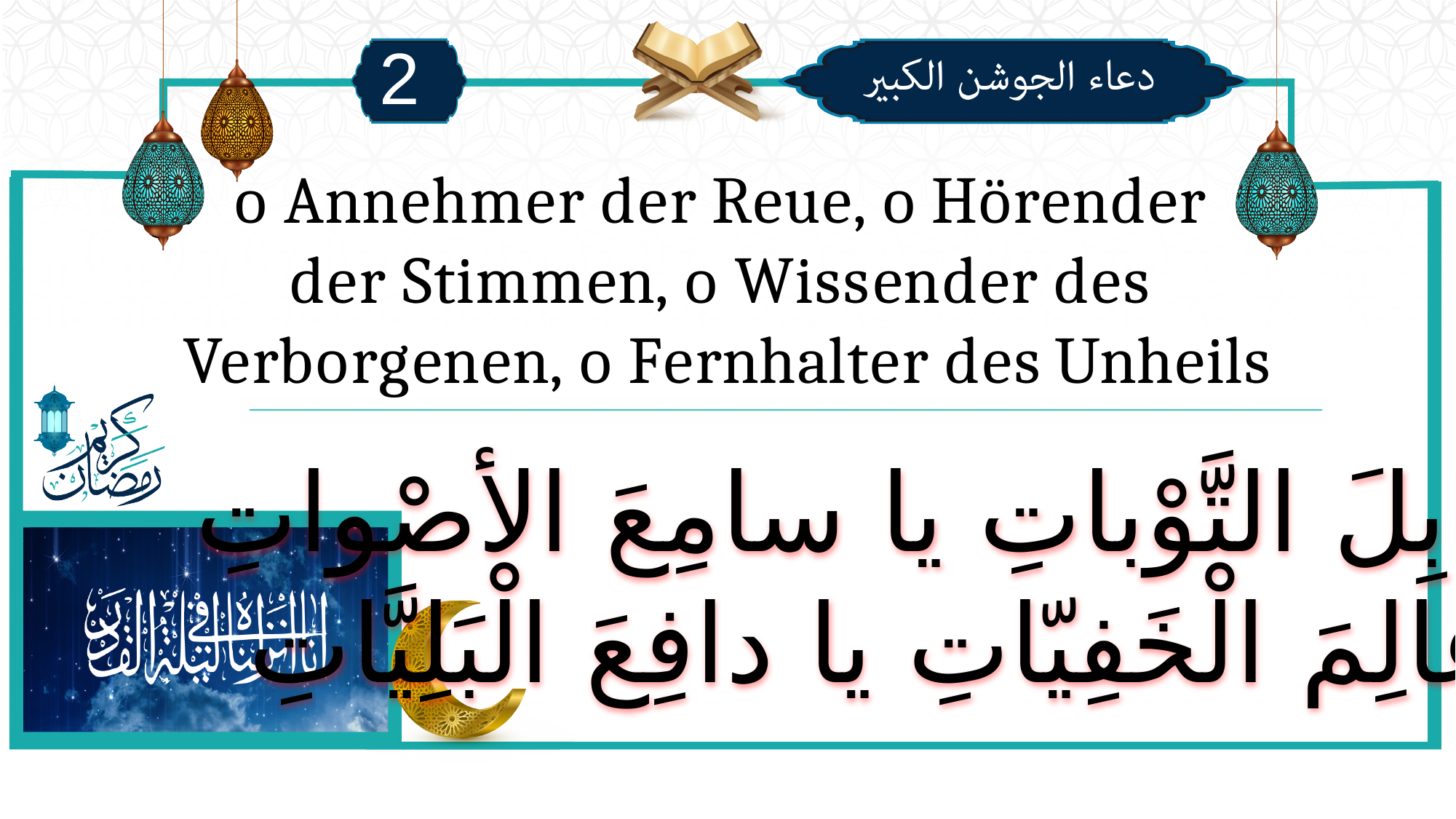

2
o Annehmer der Reue, o Hörender
der Stimmen, o Wissender des
Verborgenen, o Fernhalter des Unheils
يا قابِلَ التَّوْباتِ يا سامِعَ الأصْواتِ
 يا عالِمَ الْخَفِيّاتِ يا دافِعَ الْبَلِيَّاتِ